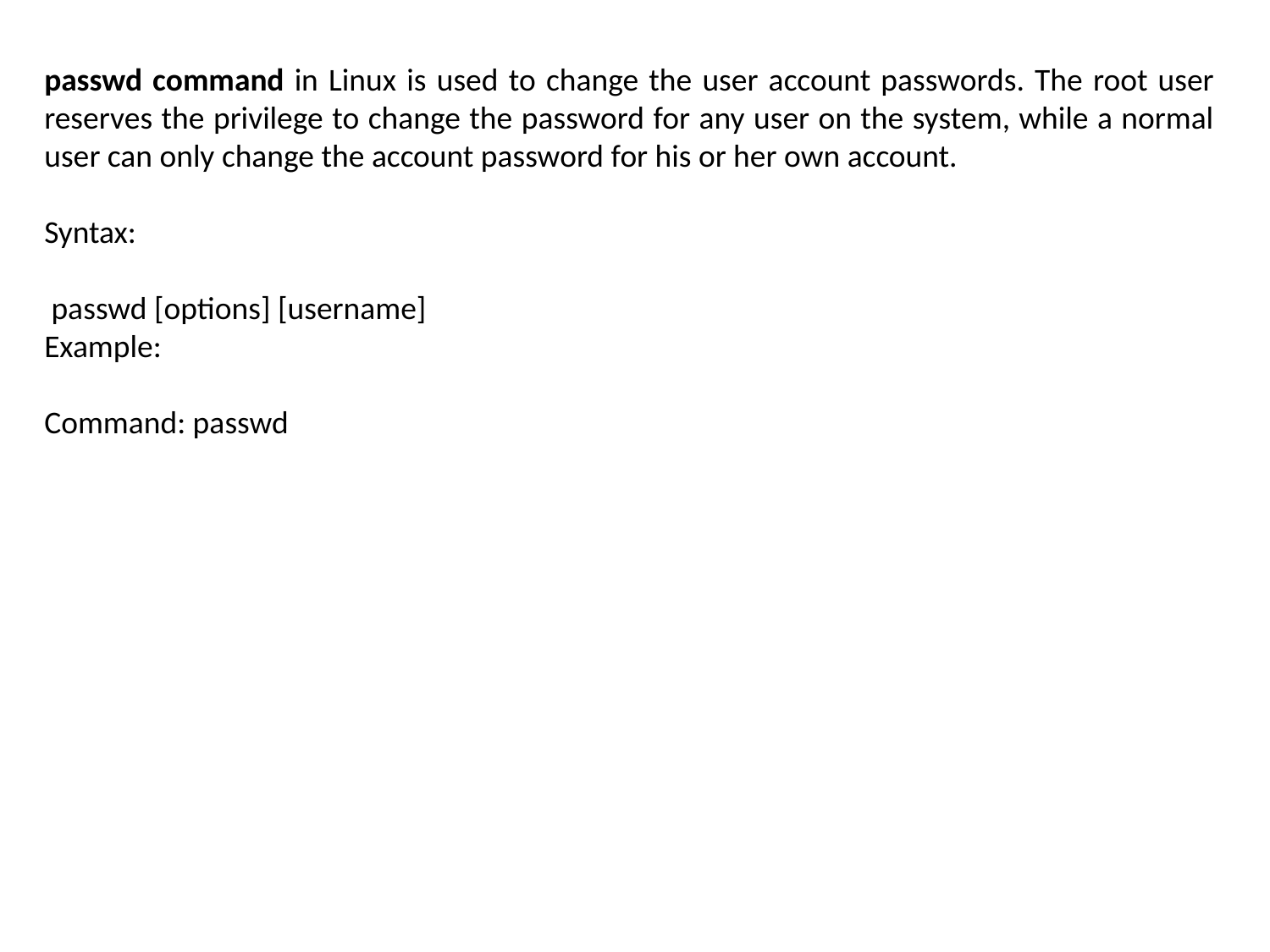

passwd command in Linux is used to change the user account passwords. The root user reserves the privilege to change the password for any user on the system, while a normal user can only change the account password for his or her own account.

Syntax:

 passwd [options] [username]
Example:

Command: passwd